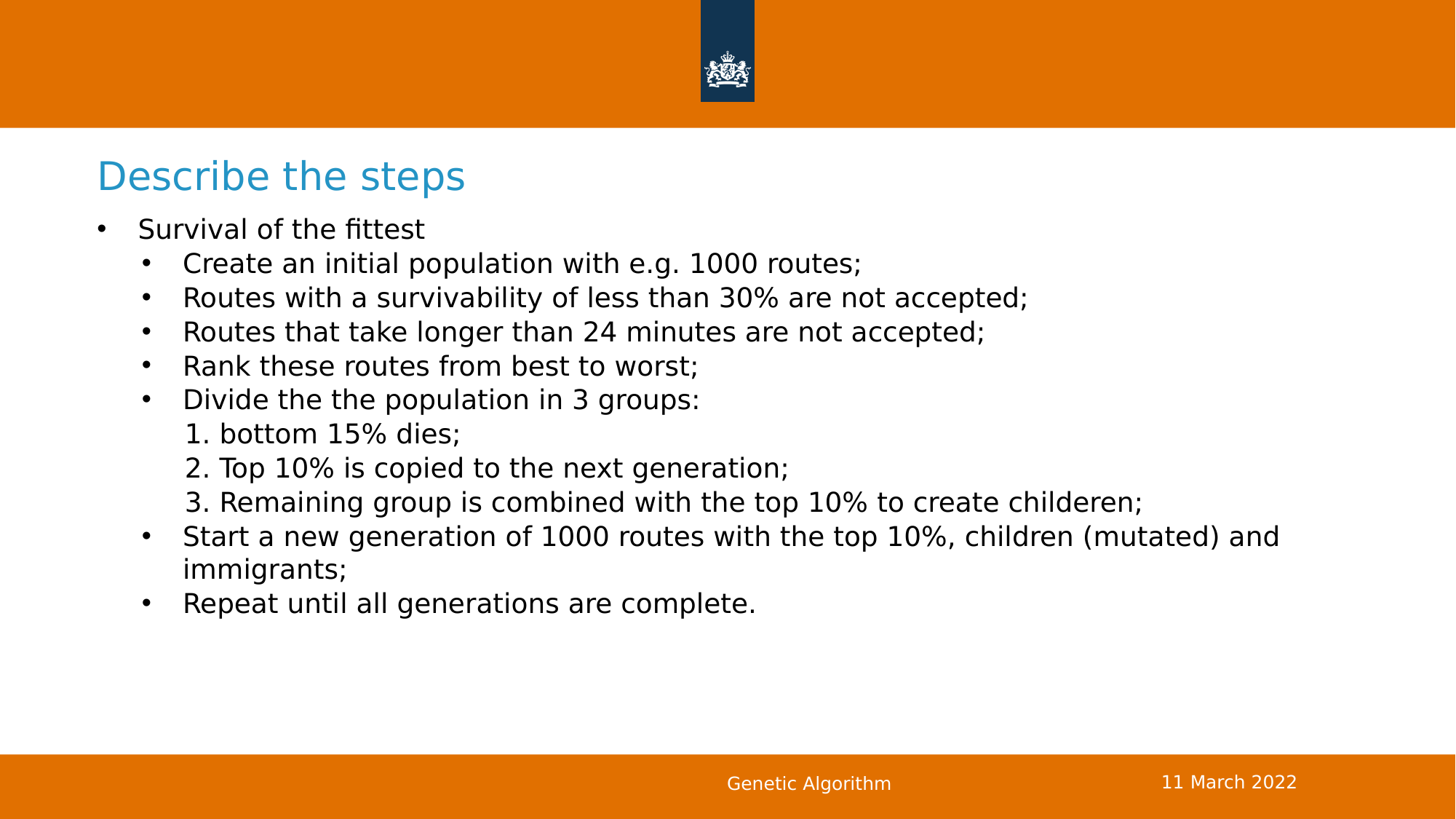

# Describe the steps
Survival of the fittest
Create an initial population with e.g. 1000 routes;
Routes with a survivability of less than 30% are not accepted;
Routes that take longer than 24 minutes are not accepted;
Rank these routes from best to worst;
Divide the the population in 3 groups:
1. bottom 15% dies;
2. Top 10% is copied to the next generation;
3. Remaining group is combined with the top 10% to create childeren;
Start a new generation of 1000 routes with the top 10%, children (mutated) and immigrants;
Repeat until all generations are complete.

11 March 2022